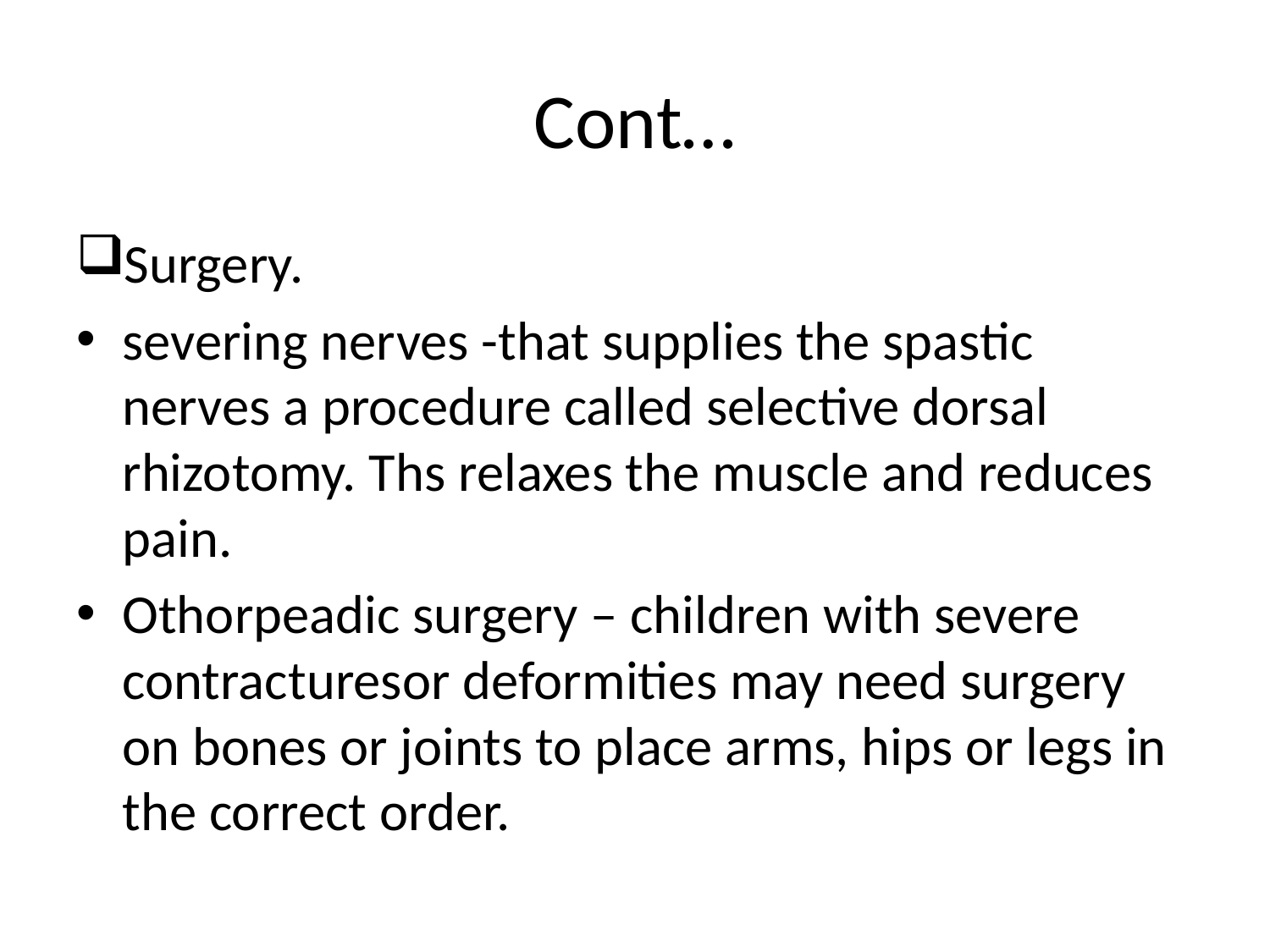

# Cont…
Surgery.
severing nerves -that supplies the spastic nerves a procedure called selective dorsal rhizotomy. Ths relaxes the muscle and reduces pain.
Othorpeadic surgery – children with severe contracturesor deformities may need surgery on bones or joints to place arms, hips or legs in the correct order.